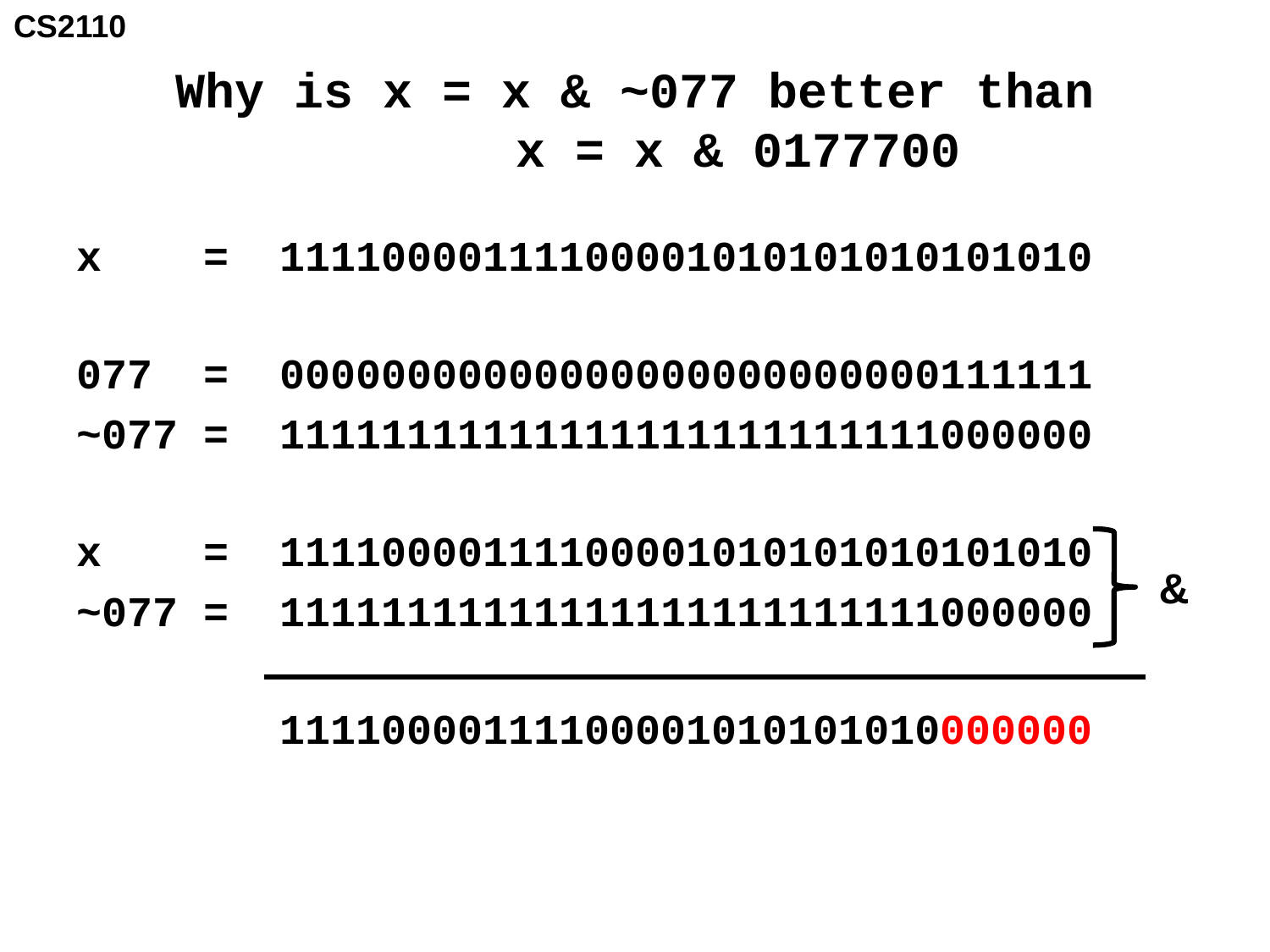

# Why is x = x & ~077 better than x = x & 0177700
x    =  11110000111100001010101010101010

077  =  00000000000000000000000000111111
~077 =  11111111111111111111111111000000

x    =  11110000111100001010101010101010
~077 =  11111111111111111111111111000000

        11110000111100001010101010000000

&